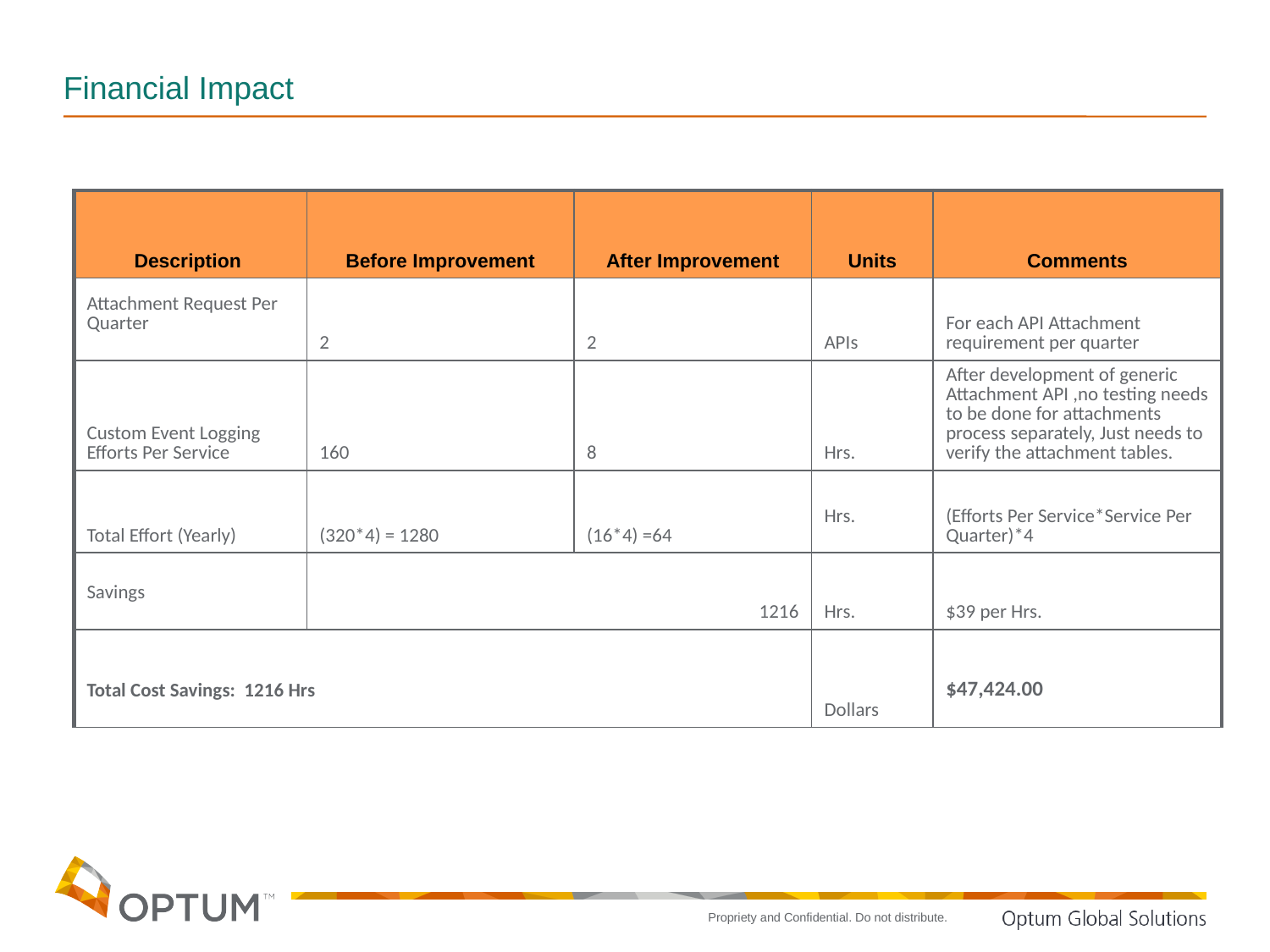

# Financial Impact
| Description | Before Improvement | After Improvement | Units | Comments |
| --- | --- | --- | --- | --- |
| Attachment Request Per Quarter | 2 | 2 | APIs | For each API Attachment requirement per quarter |
| Custom Event Logging Efforts Per Service | 160 | 8 | Hrs. | After development of generic Attachment API ,no testing needs to be done for attachments process separately, Just needs to verify the attachment tables. |
| Total Effort (Yearly) | (320\*4) = 1280 | (16\*4) =64 | Hrs. | (Efforts Per Service\*Service Per Quarter)\*4 |
| Savings | 1216 |  | Hrs. | $39 per Hrs. |
| Total Cost Savings: 1216 Hrs |  |  | Dollars | $47,424.00 |